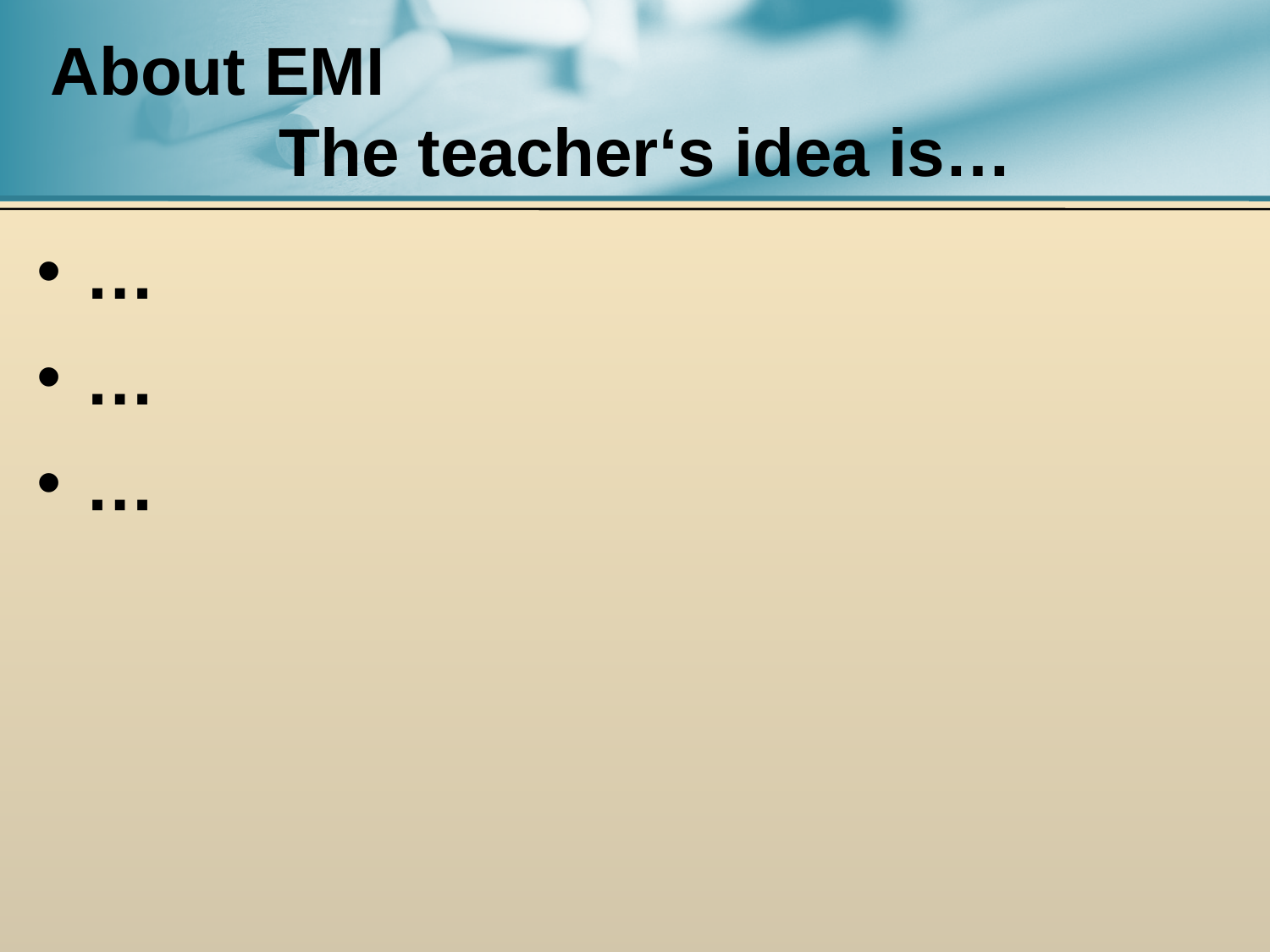

# About EMI
The teacher‘s idea is…
…
…
…